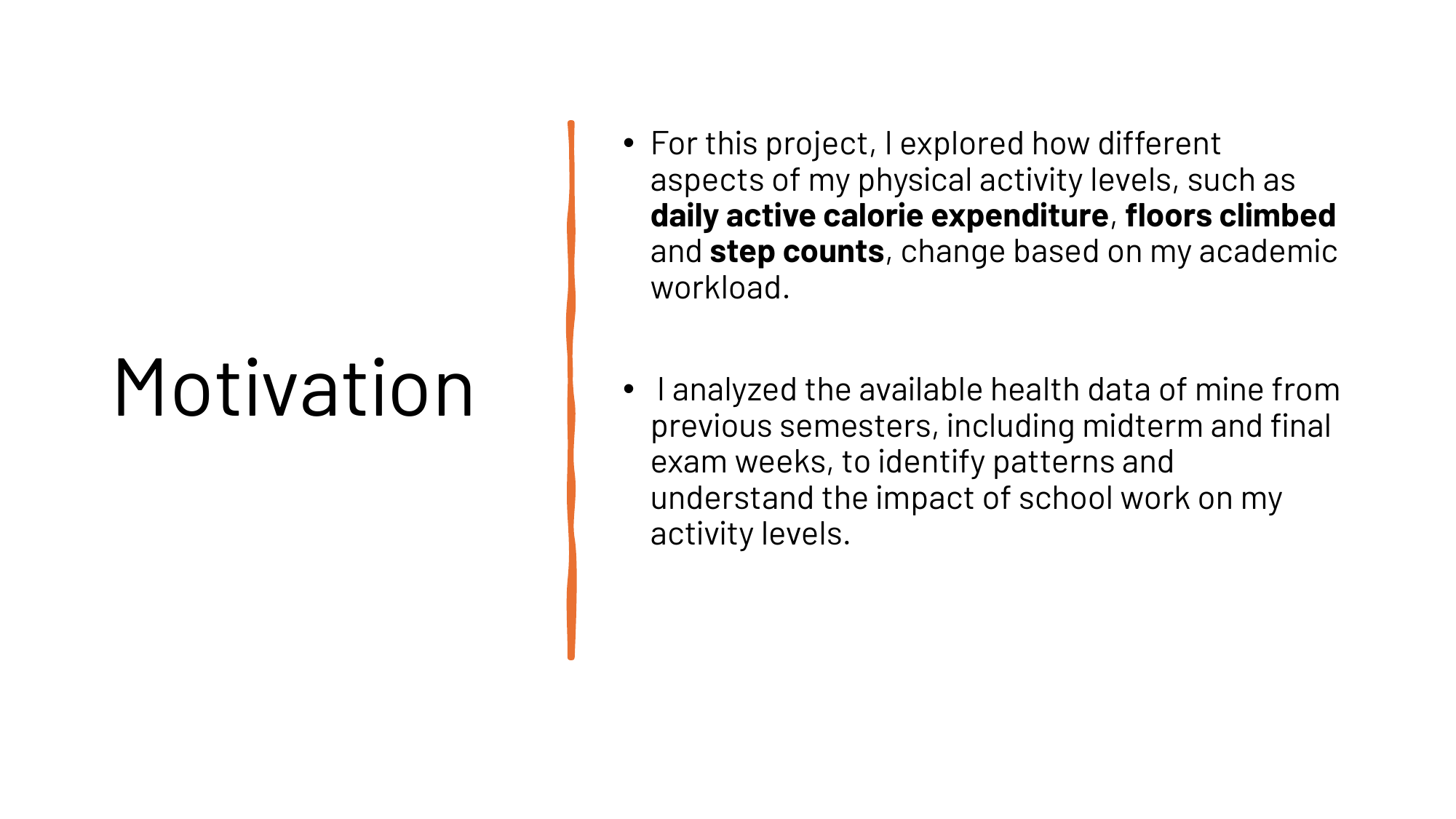

# Motivation
For this project, I explored how different aspects of my physical activity levels, such as daily active calorie expenditure, floors climbed and step counts, change based on my academic workload.

 I analyzed the available health data of mine from previous semesters, including midterm and final exam weeks, to identify patterns and understand the impact of school work on my activity levels.